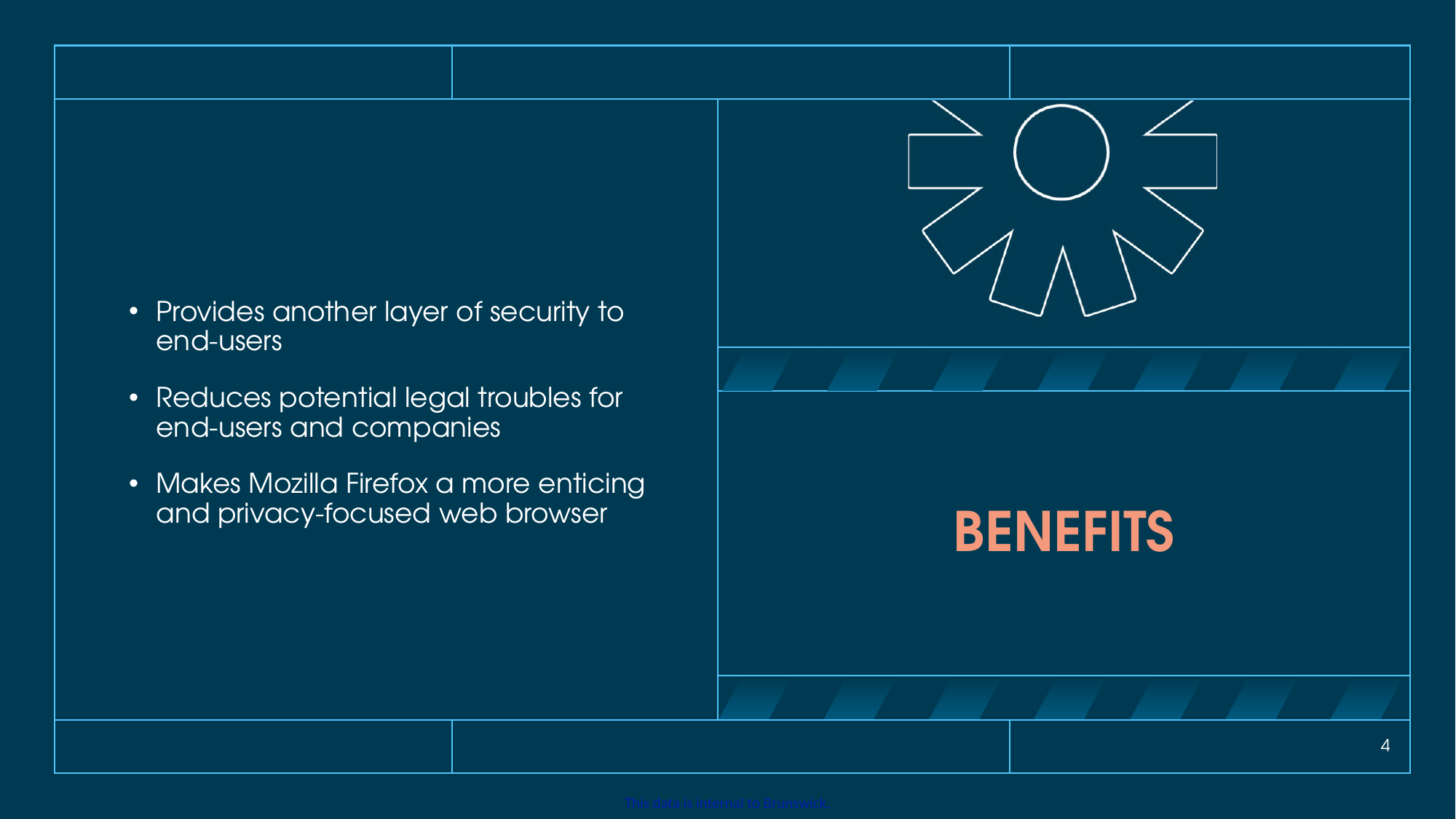

Provides another layer of security to end-users
Reduces potential legal troubles for end-users and companies
Makes Mozilla Firefox a more enticing and privacy-focused web browser
# benefits
4